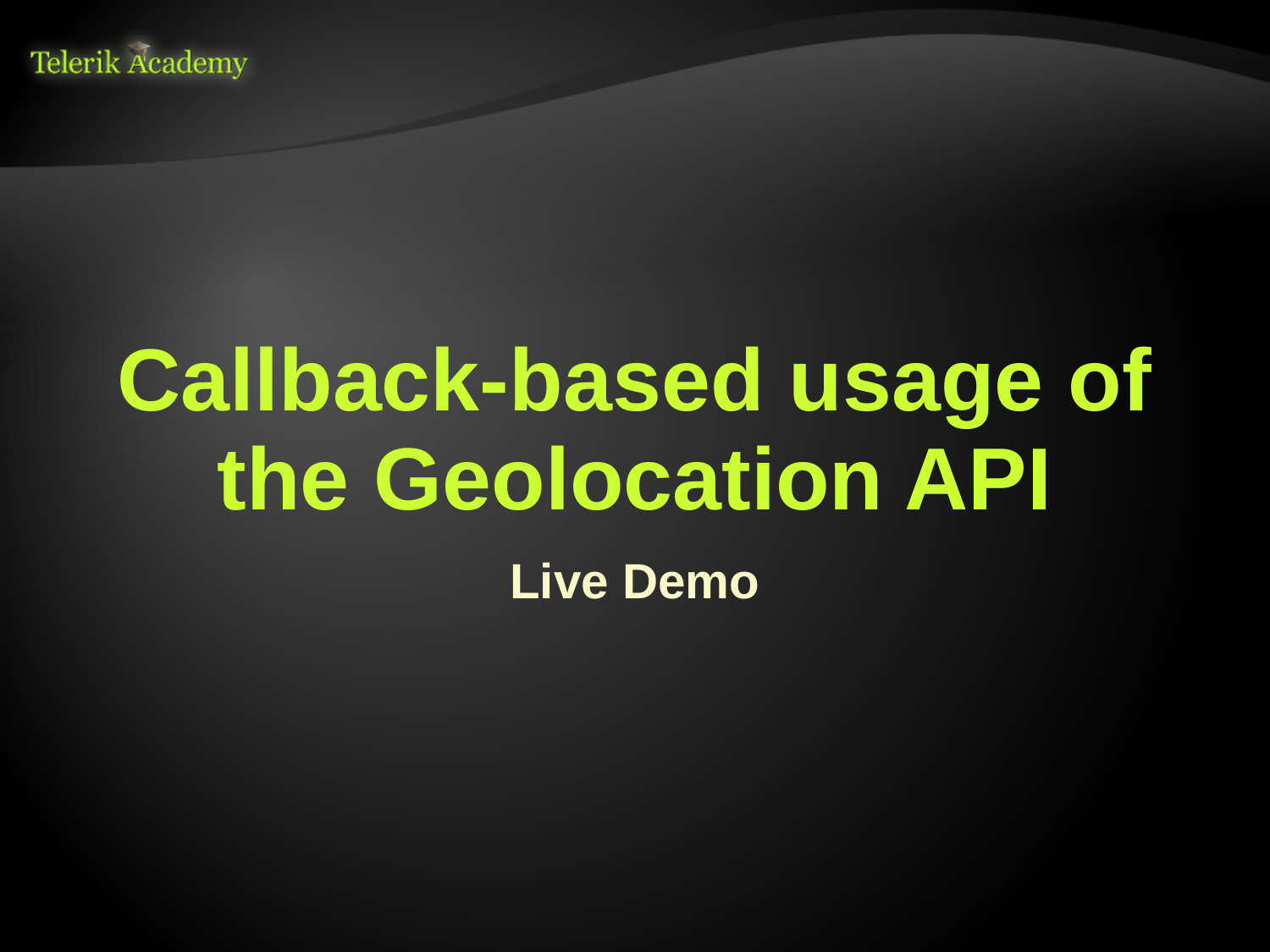

# Callback-based usage of the Geolocation API
Live Demo